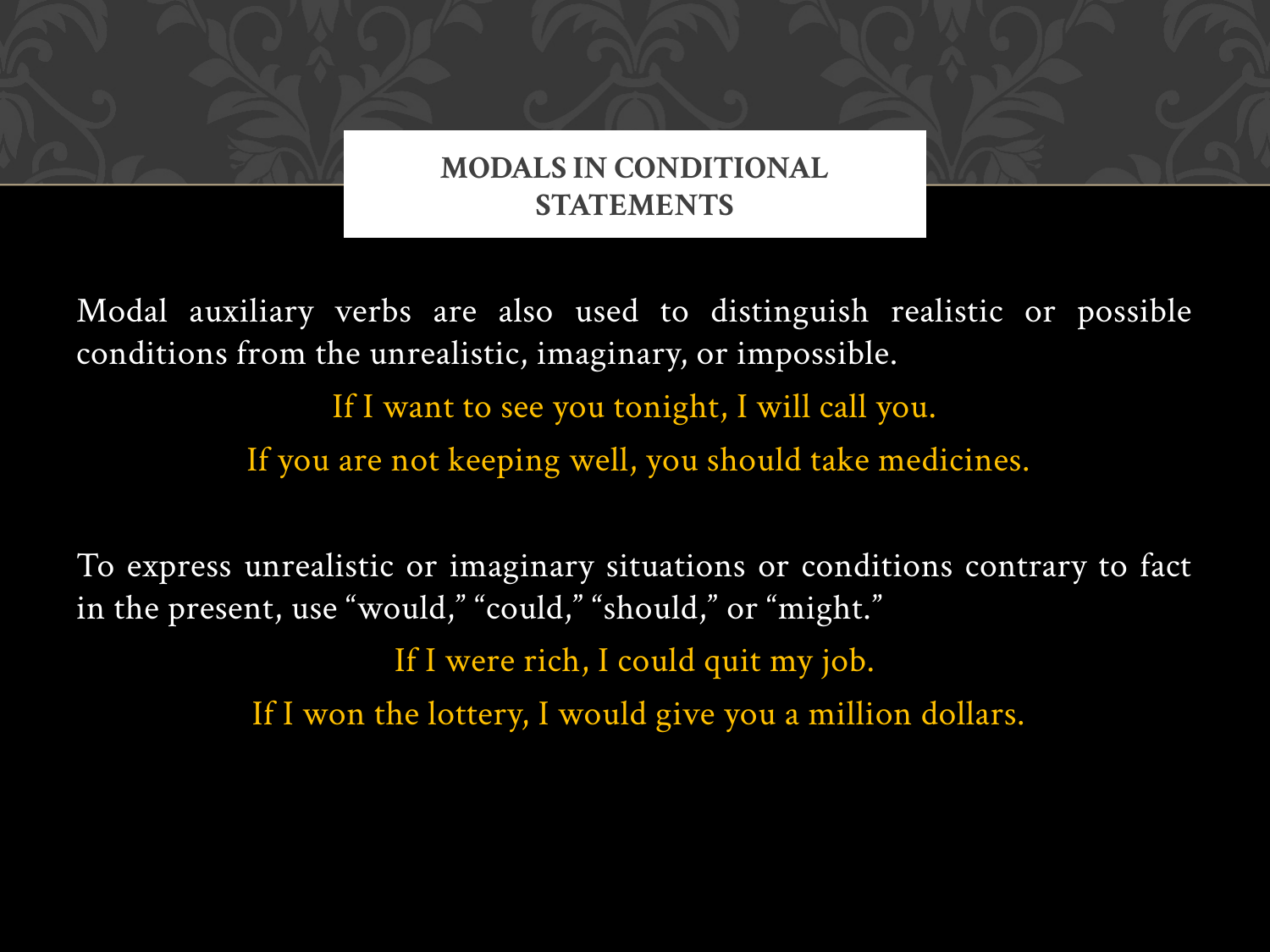

# MODALS IN CONDITIONAL STATEMENTS
Modal auxiliary verbs are also used to distinguish realistic or possible conditions from the unrealistic, imaginary, or impossible.
If I want to see you tonight, I will call you.
 If you are not keeping well, you should take medicines.

To express unrealistic or imaginary situations or conditions contrary to fact in the present, use “would,” “could,” “should,” or “might.”
If I were rich, I could quit my job.
 If I won the lottery, I would give you a million dollars.